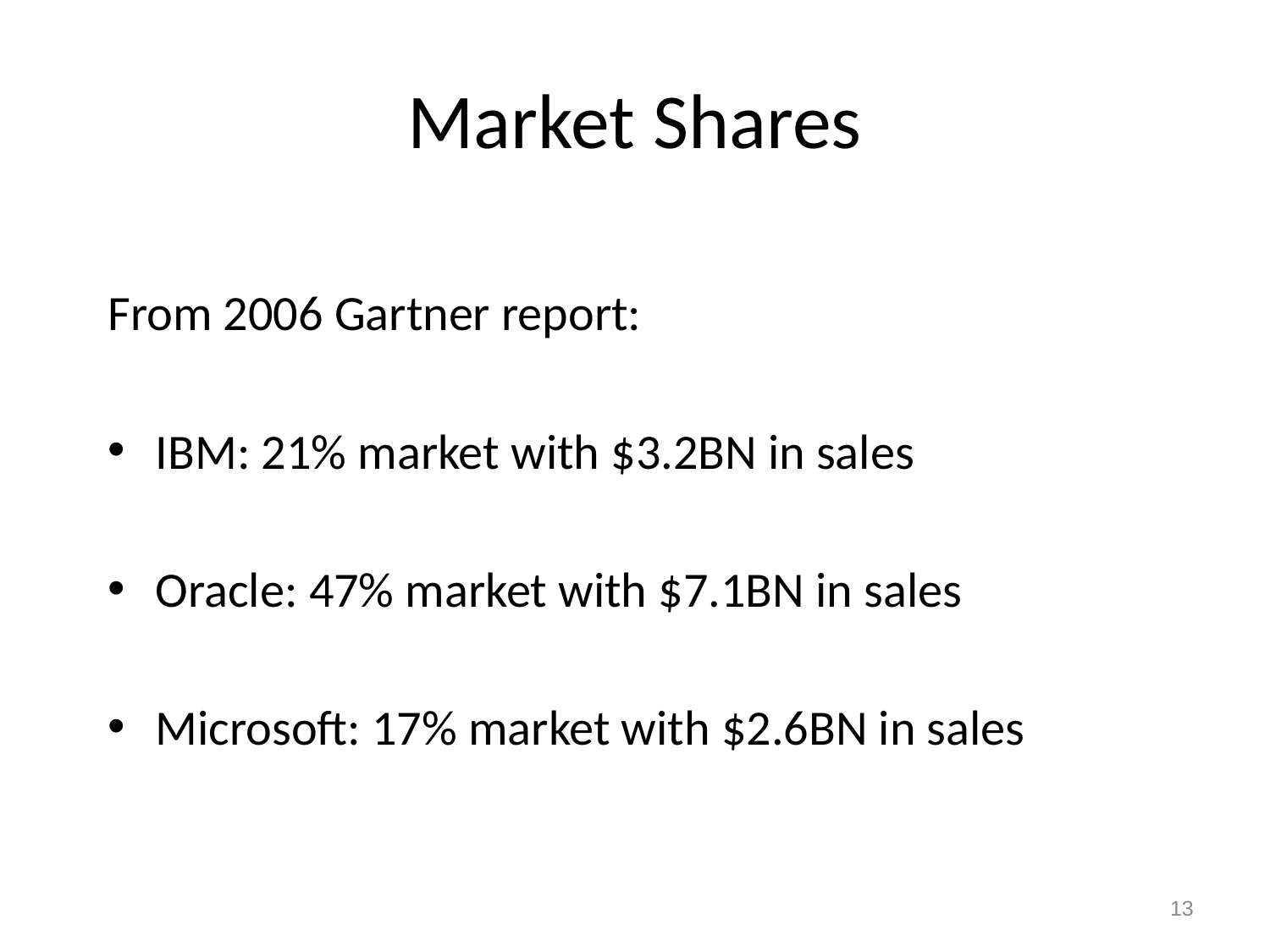

# Market Shares
From 2006 Gartner report:

IBM: 21% market with $3.2BN in sales

Oracle: 47% market with $7.1BN in sales

Microsoft: 17% market with $2.6BN in sales

13